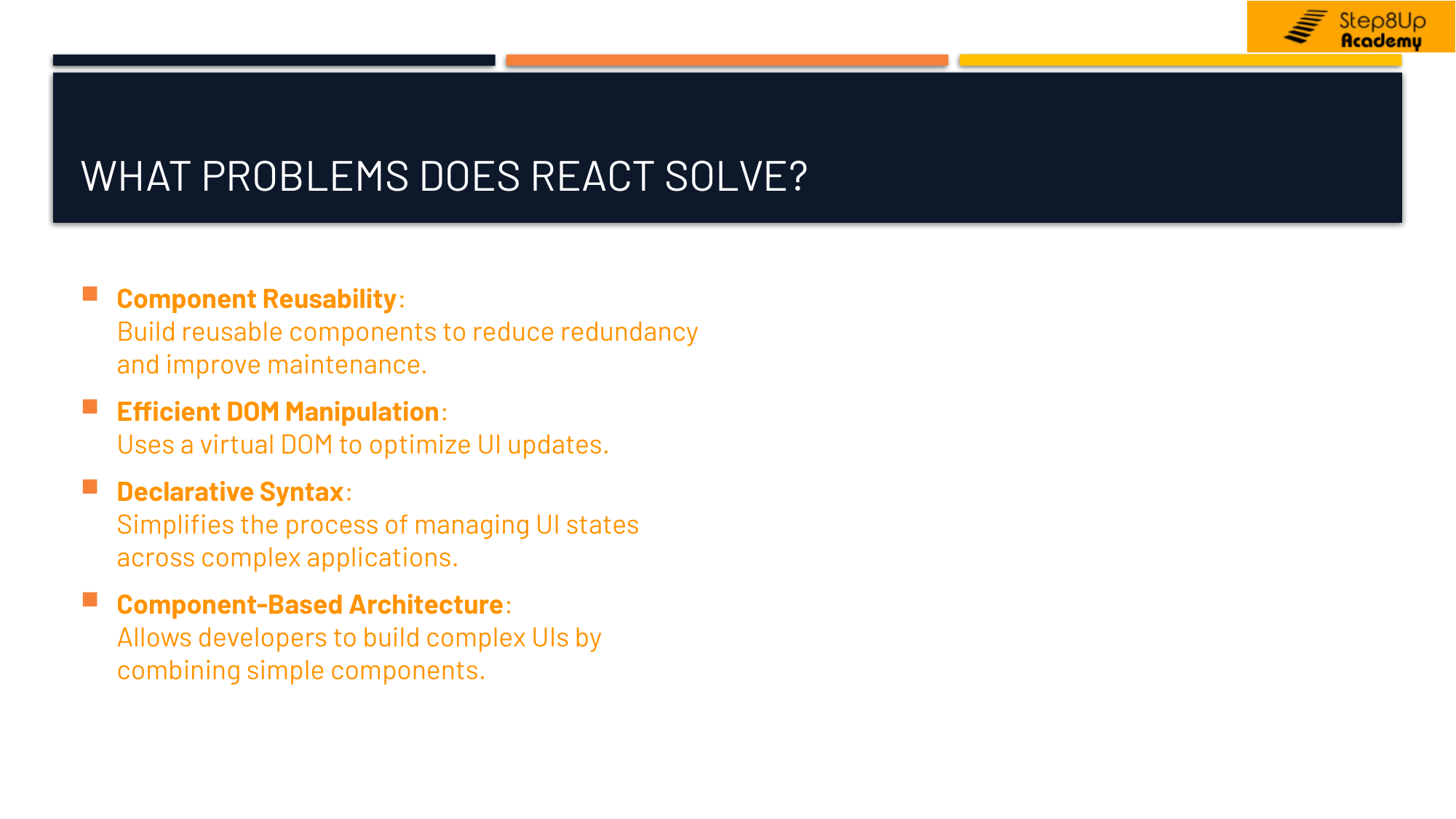

# What Problems Does React Solve?
Component Reusability:
Build reusable components to reduce redundancy and improve maintenance.
Efficient DOM Manipulation:
Uses a virtual DOM to optimize UI updates.
Declarative Syntax:
Simplifies the process of managing UI states across complex applications.
Component-Based Architecture:
Allows developers to build complex UIs by combining simple components.